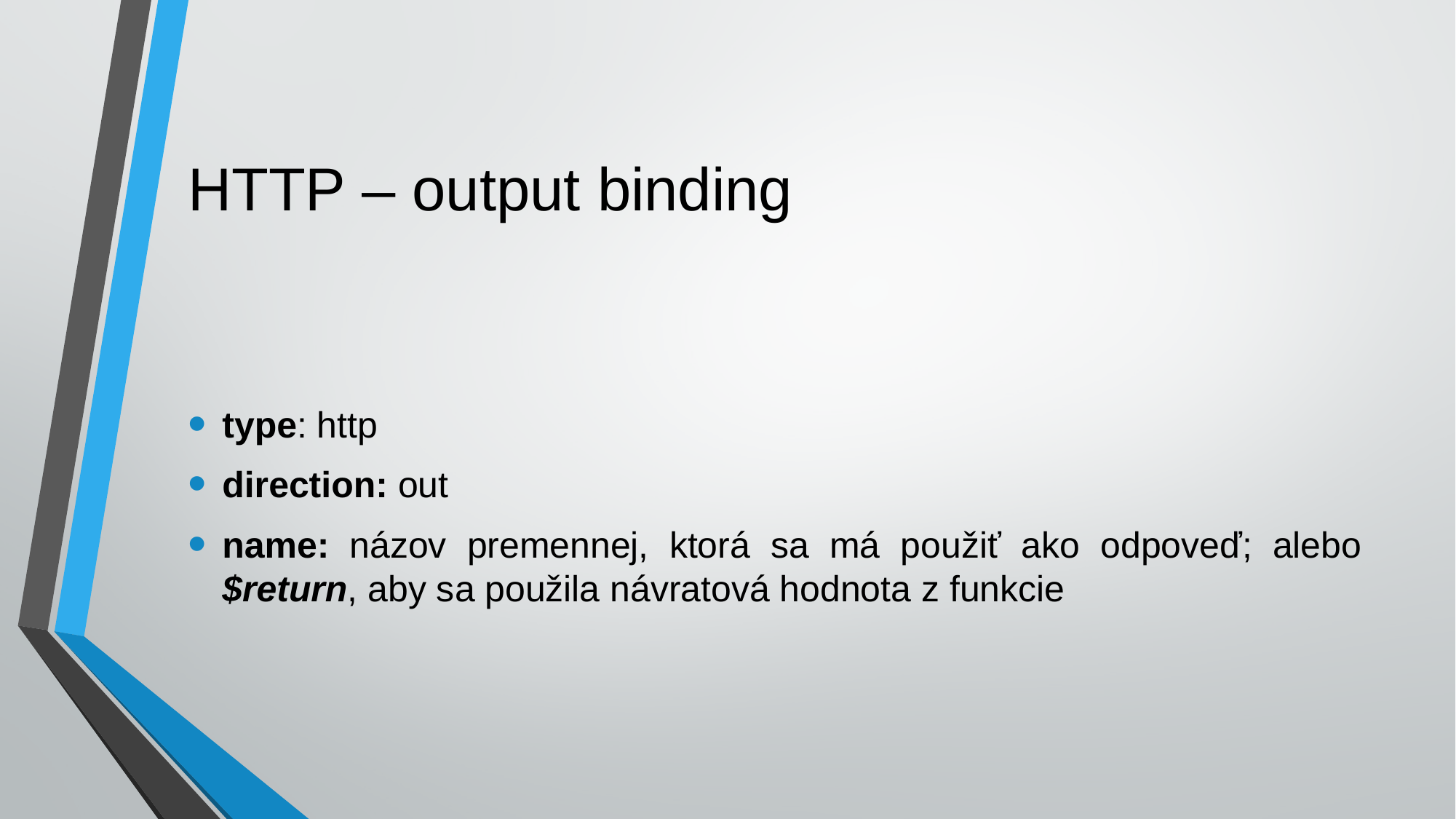

# HTTP – output binding
type: http
direction: out
name: názov premennej, ktorá sa má použiť ako odpoveď; alebo $return, aby sa použila návratová hodnota z funkcie